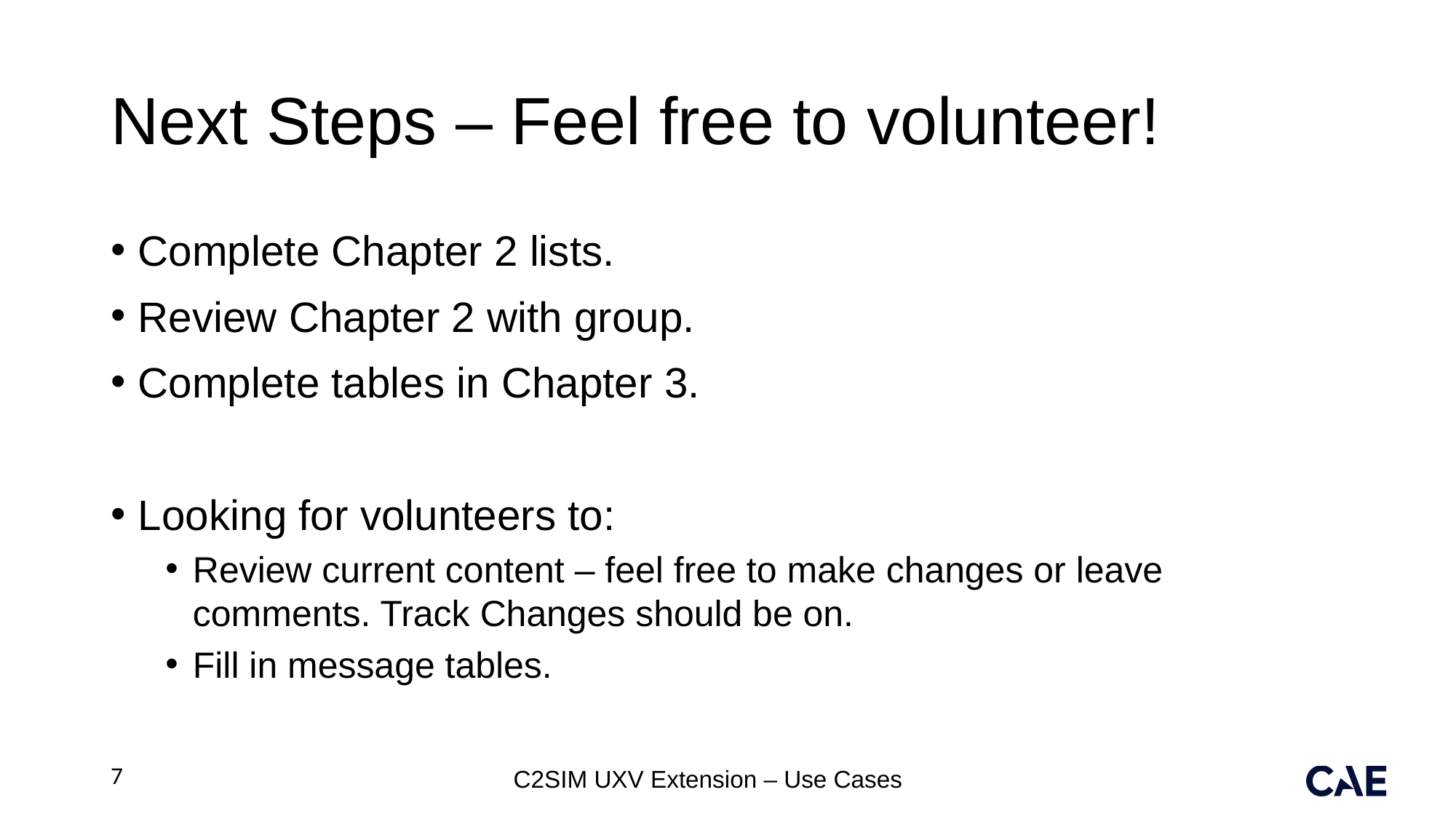

# Next Steps – Feel free to volunteer!
Complete Chapter 2 lists.
Review Chapter 2 with group.
Complete tables in Chapter 3.

Looking for volunteers to:
Review current content – feel free to make changes or leave comments. Track Changes should be on.
Fill in message tables.